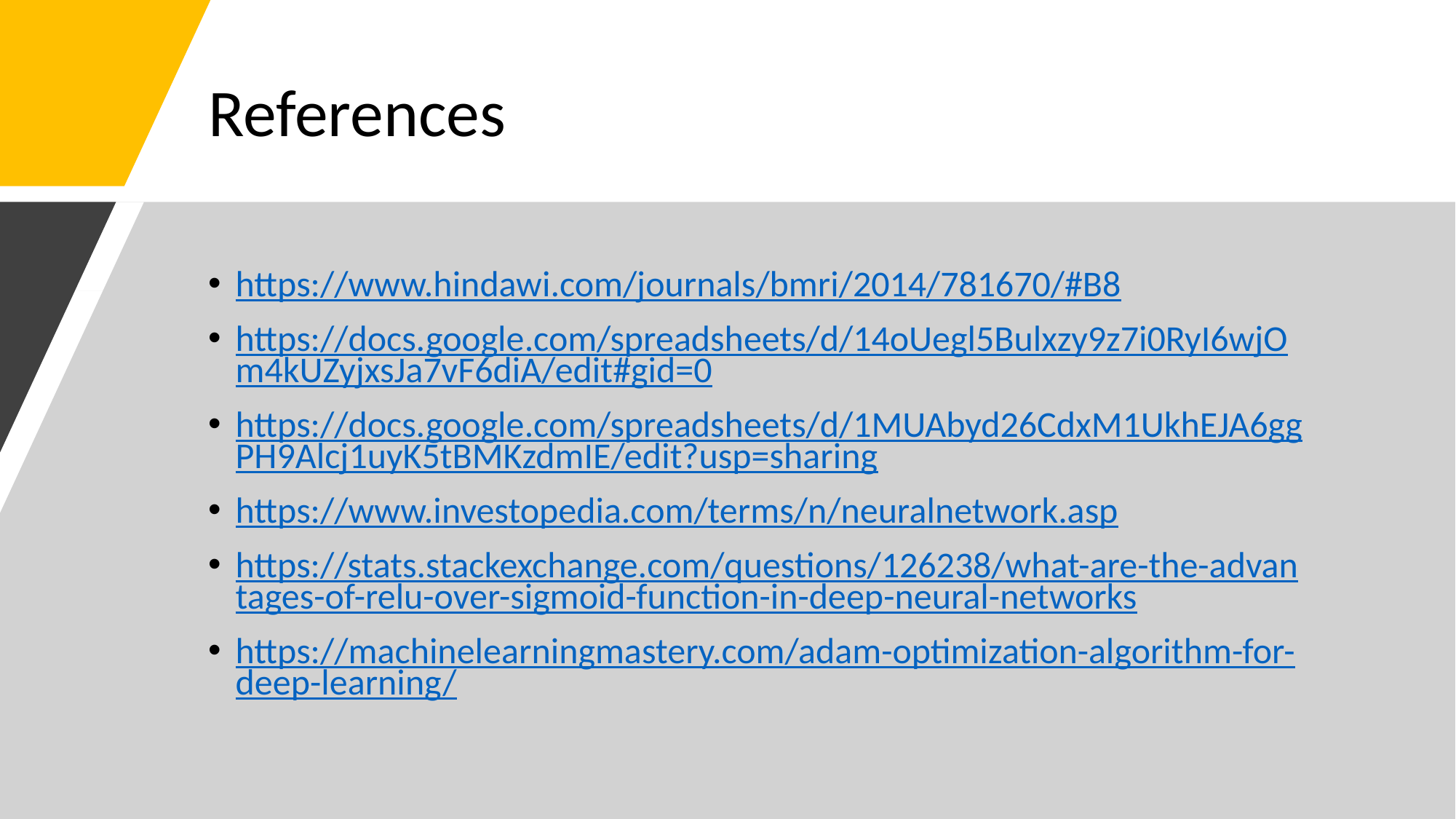

# References

https://www.hindawi.com/journals/bmri/2014/781670/#B8
https://docs.google.com/spreadsheets/d/14oUegl5Bulxzy9z7i0RyI6wjOm4kUZyjxsJa7vF6diA/edit#gid=0
https://docs.google.com/spreadsheets/d/1MUAbyd26CdxM1UkhEJA6ggPH9Alcj1uyK5tBMKzdmIE/edit?usp=sharing
https://www.investopedia.com/terms/n/neuralnetwork.asp
https://stats.stackexchange.com/questions/126238/what-are-the-advantages-of-relu-over-sigmoid-function-in-deep-neural-networks
https://machinelearningmastery.com/adam-optimization-algorithm-for-deep-learning/